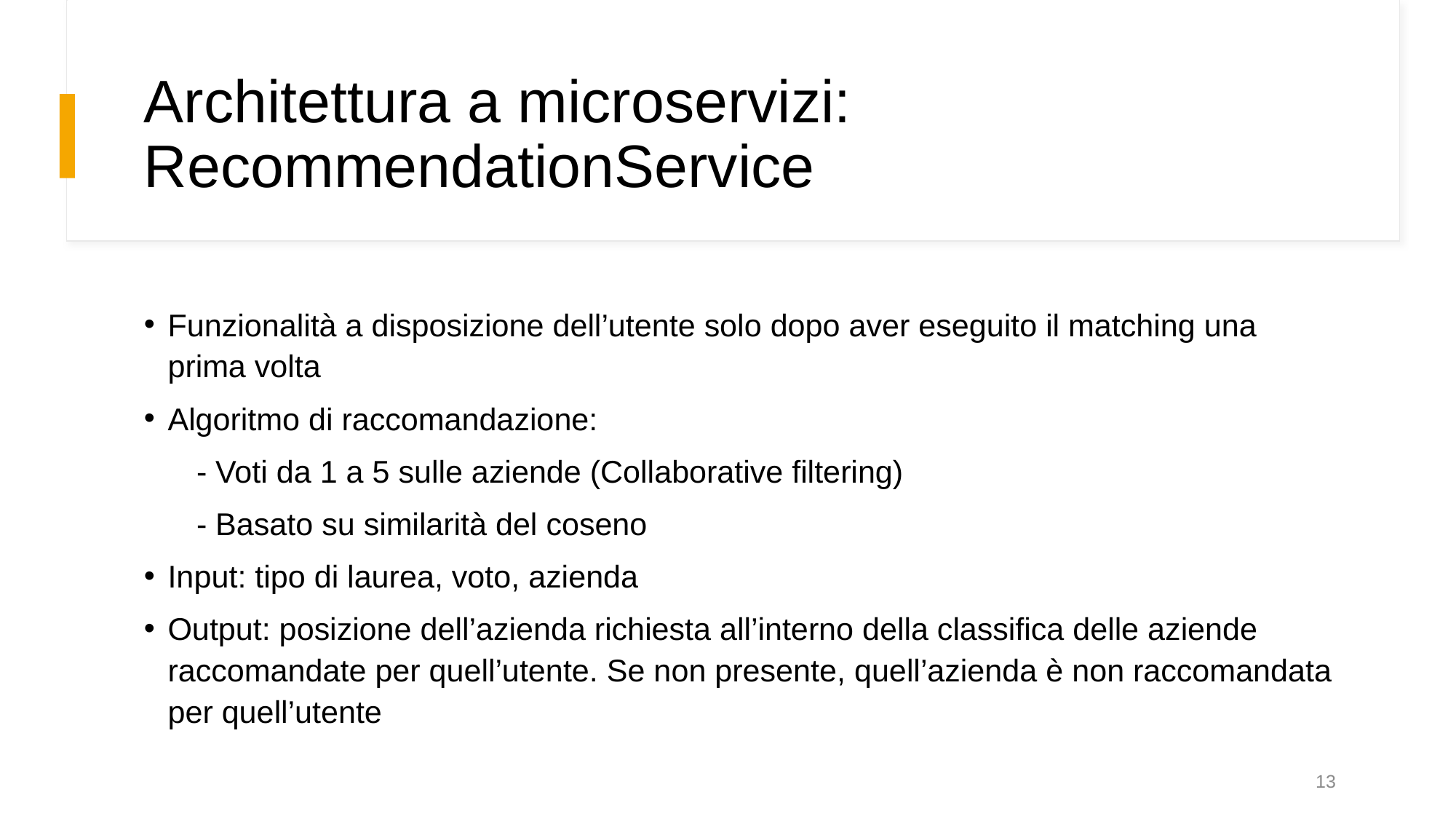

# Architettura a microservizi: RecommendationService
Funzionalità a disposizione dell’utente solo dopo aver eseguito il matching una prima volta
Algoritmo di raccomandazione:
      - Voti da 1 a 5 sulle aziende (Collaborative filtering)
      - Basato su similarità del coseno
Input: tipo di laurea, voto, azienda
Output: posizione dell’azienda richiesta all’interno della classifica delle aziende raccomandate per quell’utente. Se non presente, quell’azienda è non raccomandata per quell’utente
13